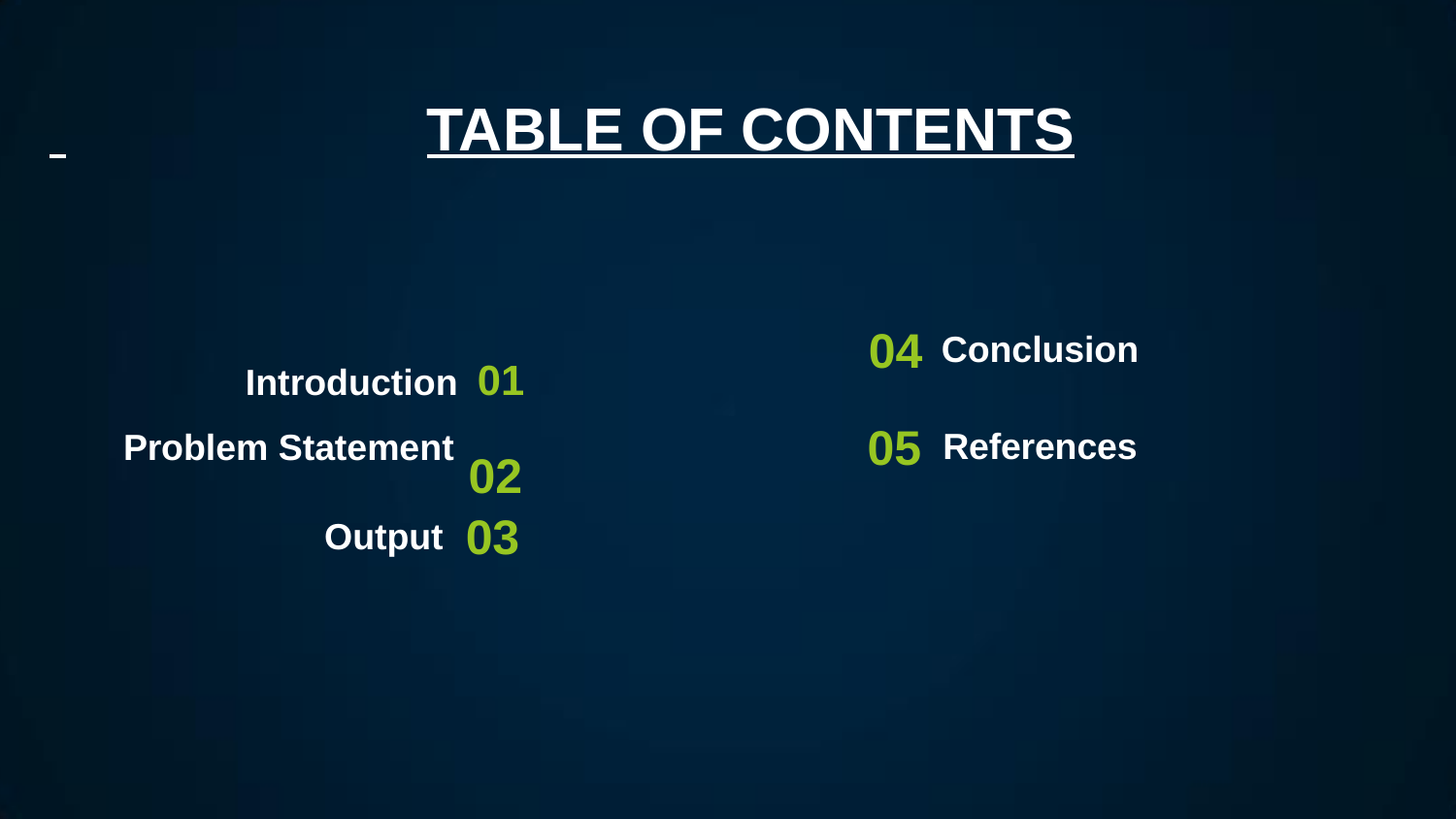

# TABLE OF CONTENTS
04
05
Introduction	01
02
Conclusion
References
Problem Statement
03
Output